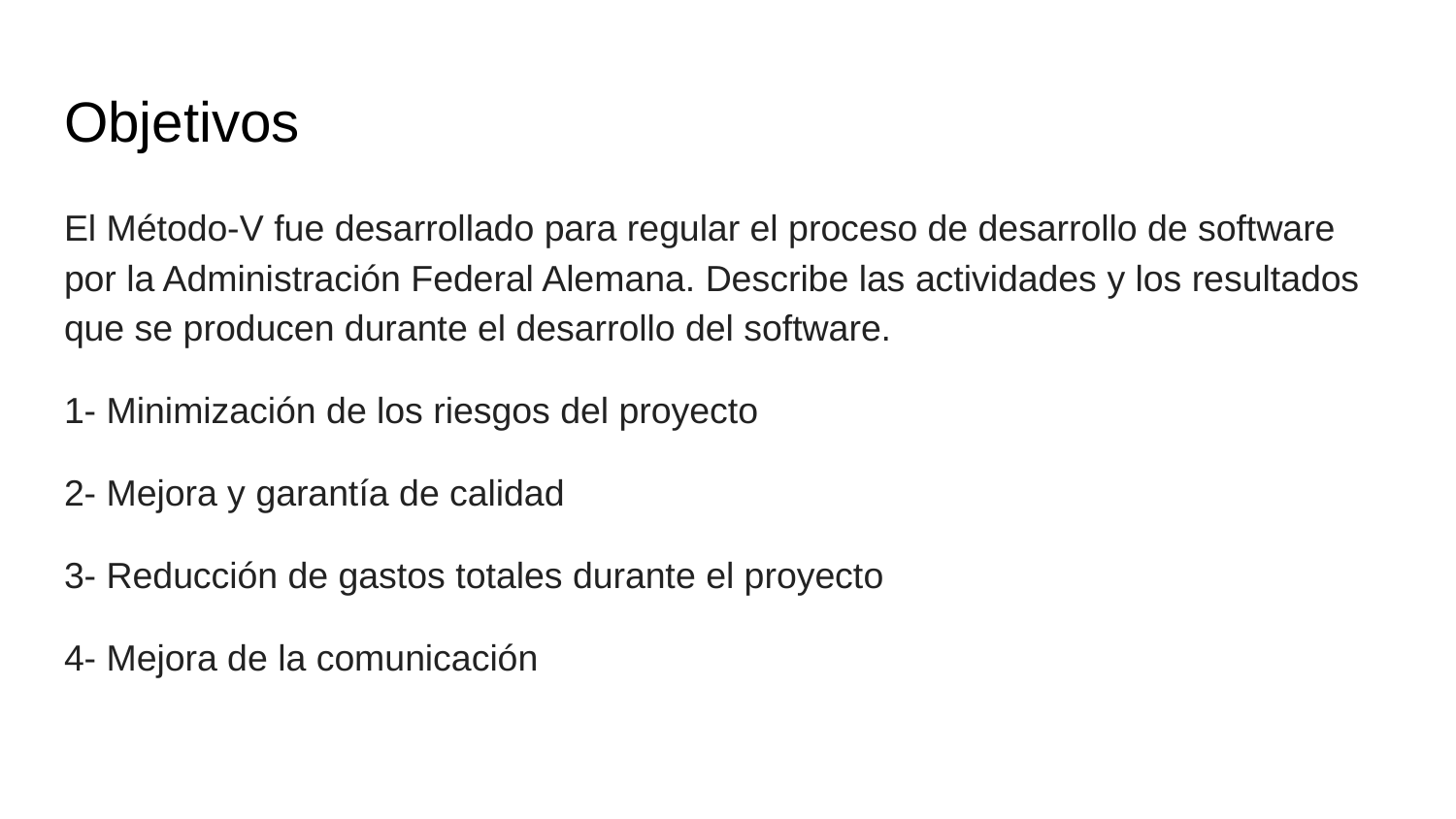

# Objetivos
El Método-V fue desarrollado para regular el proceso de desarrollo de software por la Administración Federal Alemana. Describe las actividades y los resultados que se producen durante el desarrollo del software.
1- Minimización de los riesgos del proyecto
2- Mejora y garantía de calidad
3- Reducción de gastos totales durante el proyecto
4- Mejora de la comunicación